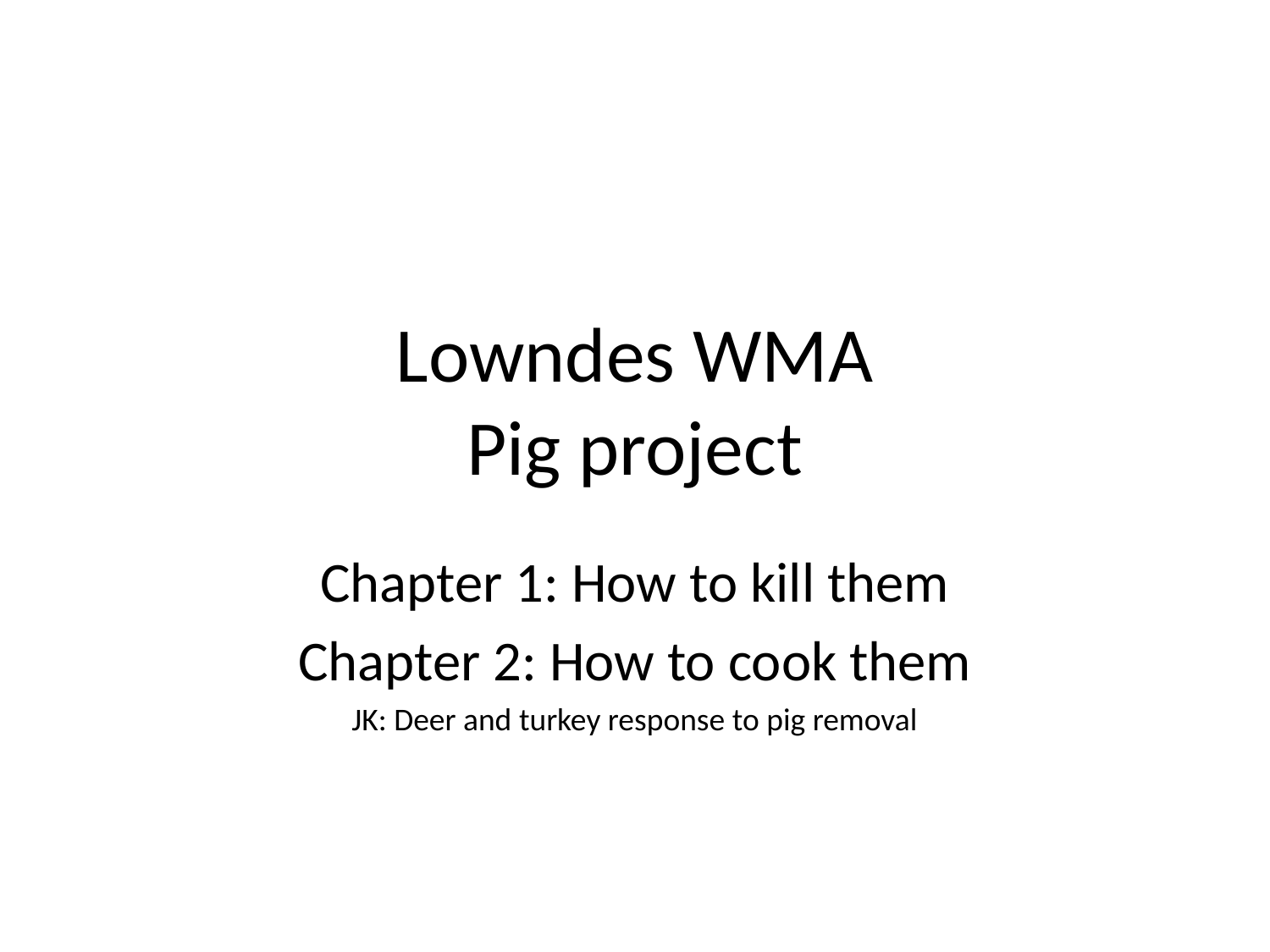

# Lowndes WMA Pig project
Chapter 1: How to kill them
Chapter 2: How to cook them
JK: Deer and turkey response to pig removal